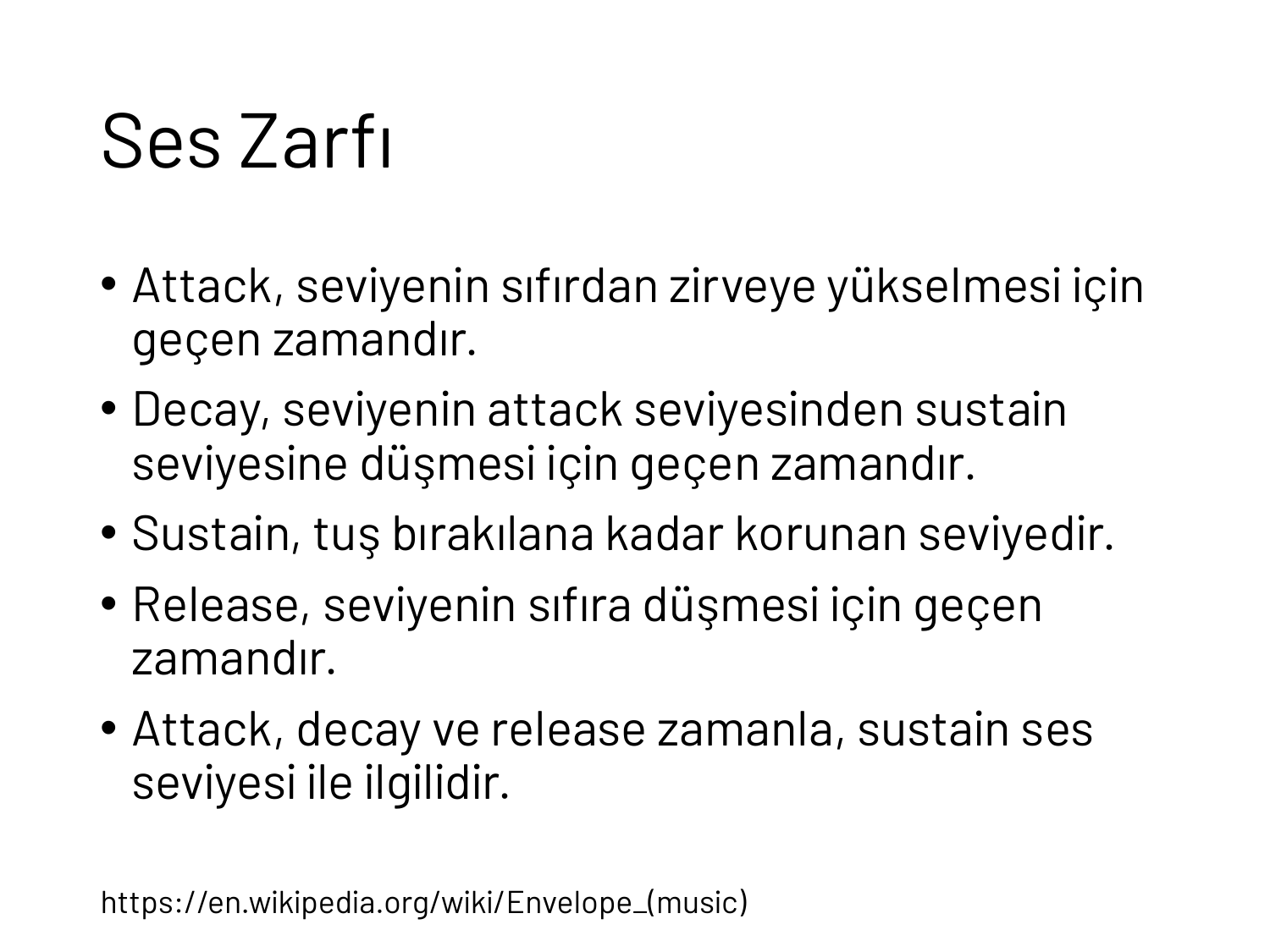

# Ses Zarfı
Attack, seviyenin sıfırdan zirveye yükselmesi için geçen zamandır.
Decay, seviyenin attack seviyesinden sustain seviyesine düşmesi için geçen zamandır.
Sustain, tuş bırakılana kadar korunan seviyedir.
Release, seviyenin sıfıra düşmesi için geçen zamandır.
Attack, decay ve release zamanla, sustain ses seviyesi ile ilgilidir.
https://en.wikipedia.org/wiki/Envelope_(music)